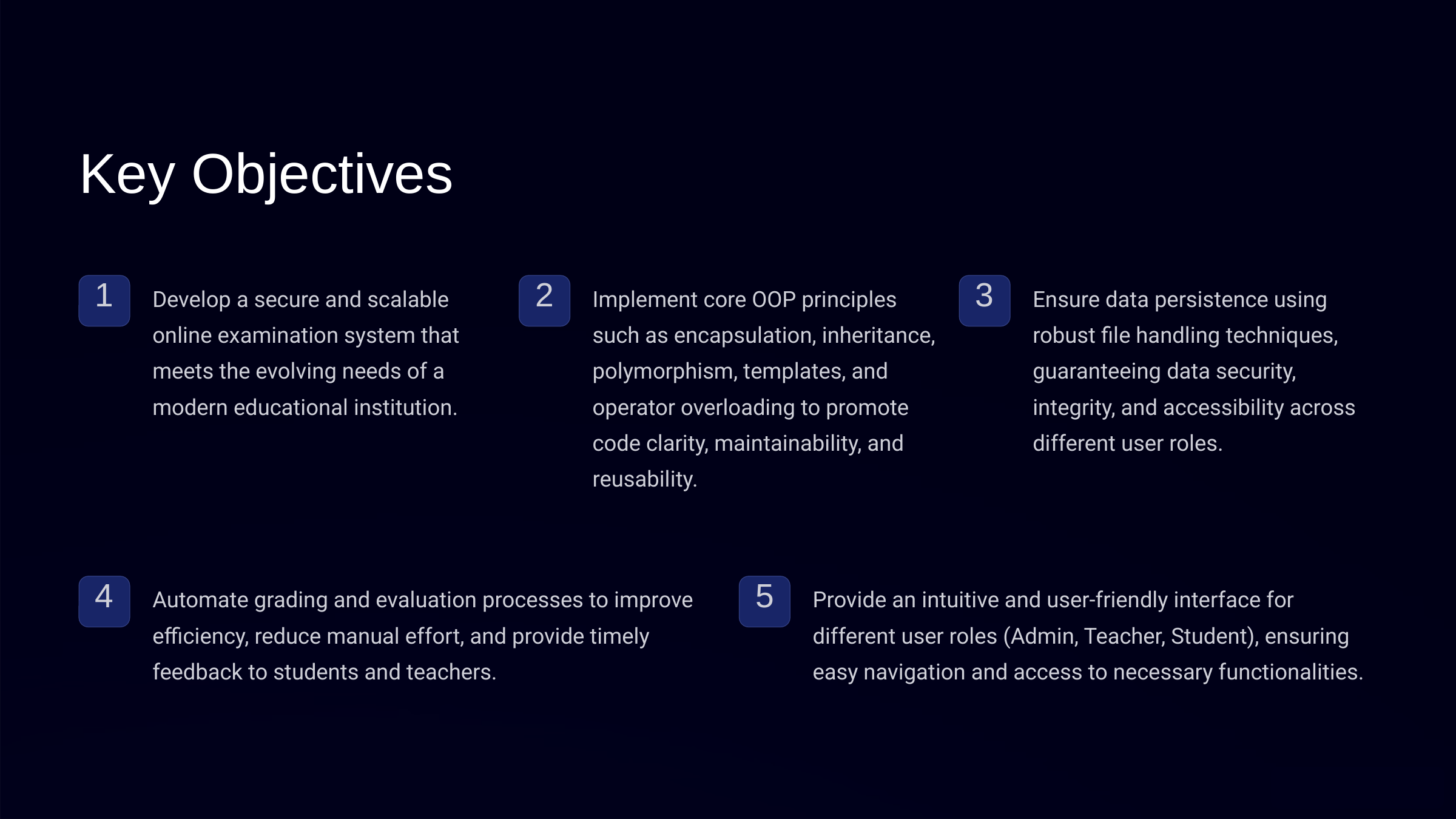

Key Objectives

Develop a secure and scalable online examination system that meets the evolving needs of a modern educational institution.

Implement core OOP principles such as encapsulation, inheritance, polymorphism, templates, and operator overloading to promote code clarity, maintainability, and reusability.

Ensure data persistence using robust file handling techniques, guaranteeing data security, integrity, and accessibility across different user roles.
1
2
3

Automate grading and evaluation processes to improve efficiency, reduce manual effort, and provide timely feedback to students and teachers.

Provide an intuitive and user-friendly interface for different user roles (Admin, Teacher, Student), ensuring easy navigation and access to necessary functionalities.
4
5